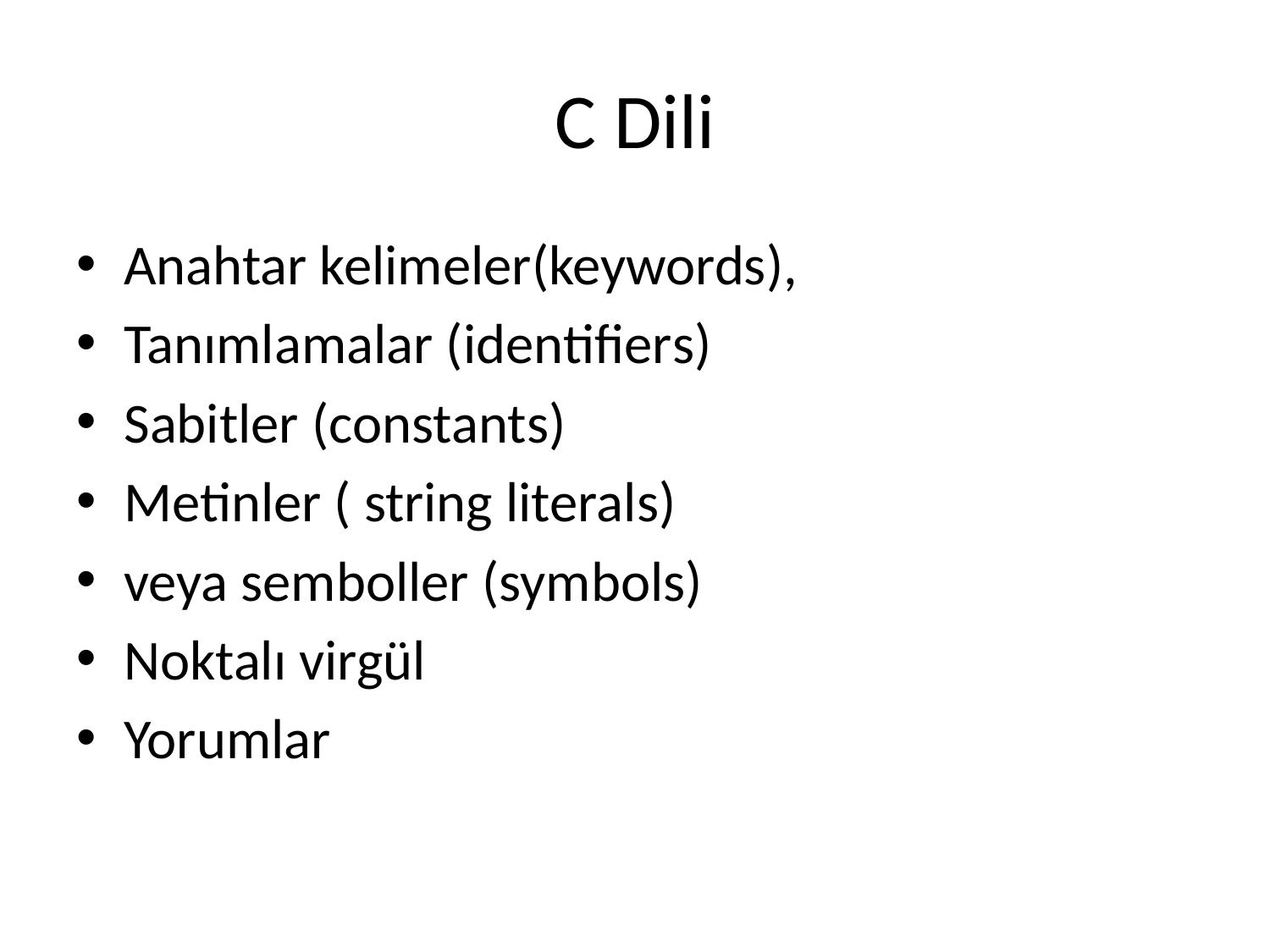

# C Dili
Anahtar kelimeler(keywords),
Tanımlamalar (identifiers)
Sabitler (constants)
Metinler ( string literals)
veya semboller (symbols)
Noktalı virgül
Yorumlar